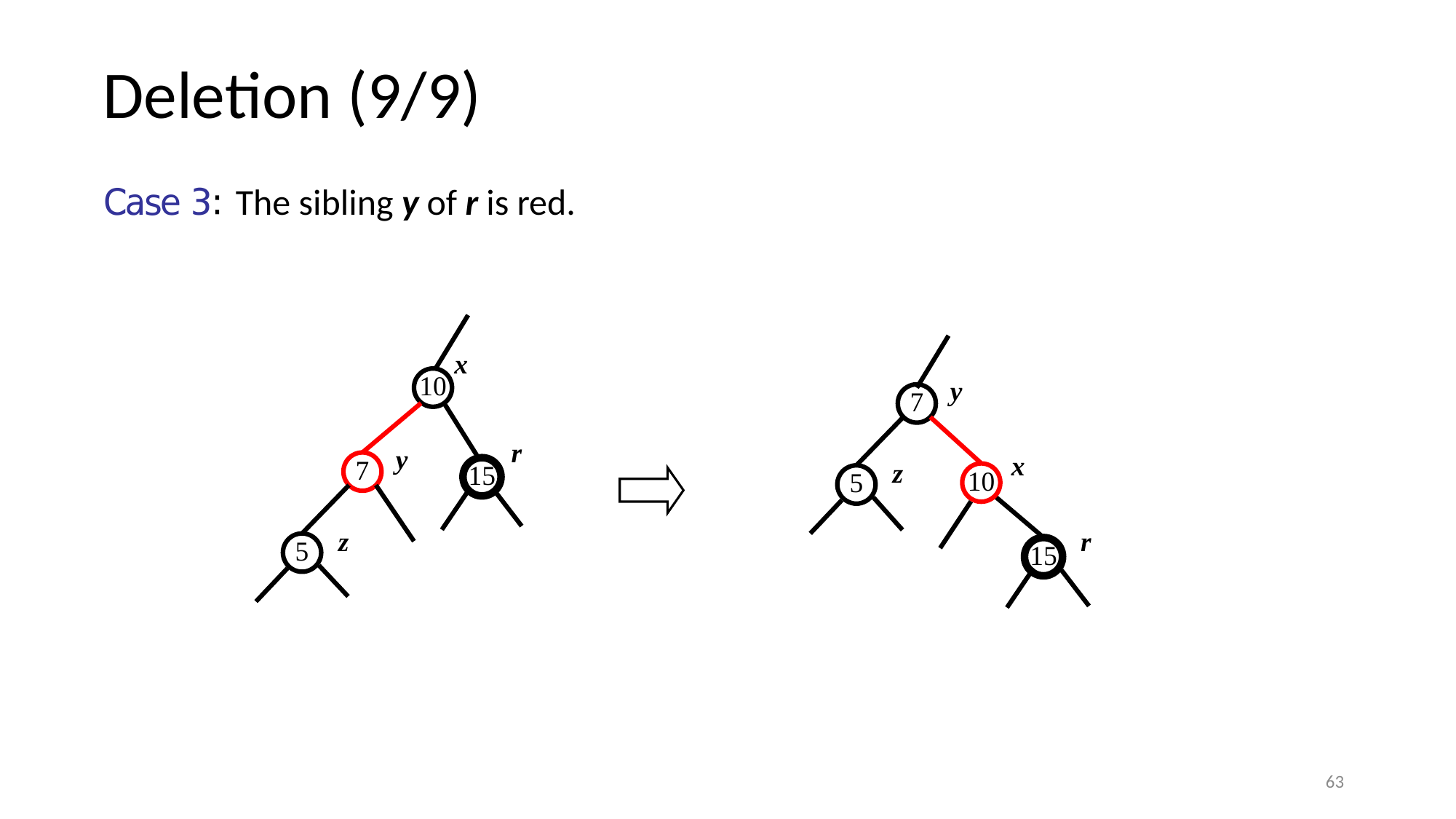

# Deletion (9/9)
Case 3: The sibling y of r is red.
x
y
10
7
r
y
x
z
7
15
10
5

z
r
5
15
63